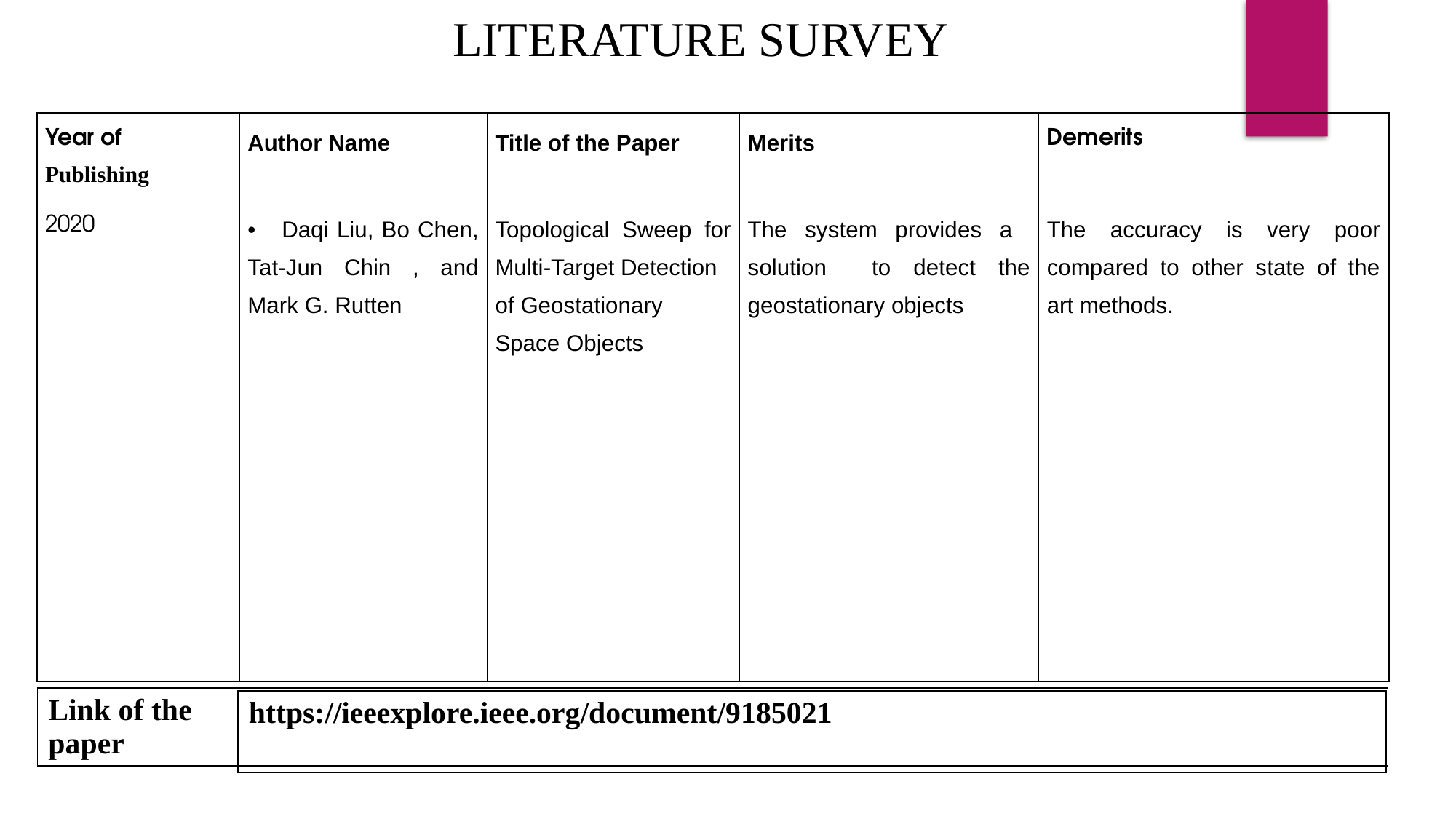

LITERATURE SURVEY
| Year of Publishing | Author Name | Title of the Paper | Merits | Demerits |
| --- | --- | --- | --- | --- |
| 2020 | Daqi Liu, Bo Chen, Tat-Jun Chin , and Mark G. Rutten | Topological Sweep for Multi-Target Detection of Geostationary Space Objects | The system provides a solution to detect the geostationary objects | The accuracy is very poor compared to other state of the art methods. |
| Link of the paper |
| --- |
| https://ieeexplore.ieee.org/document/9185021 |
| --- |